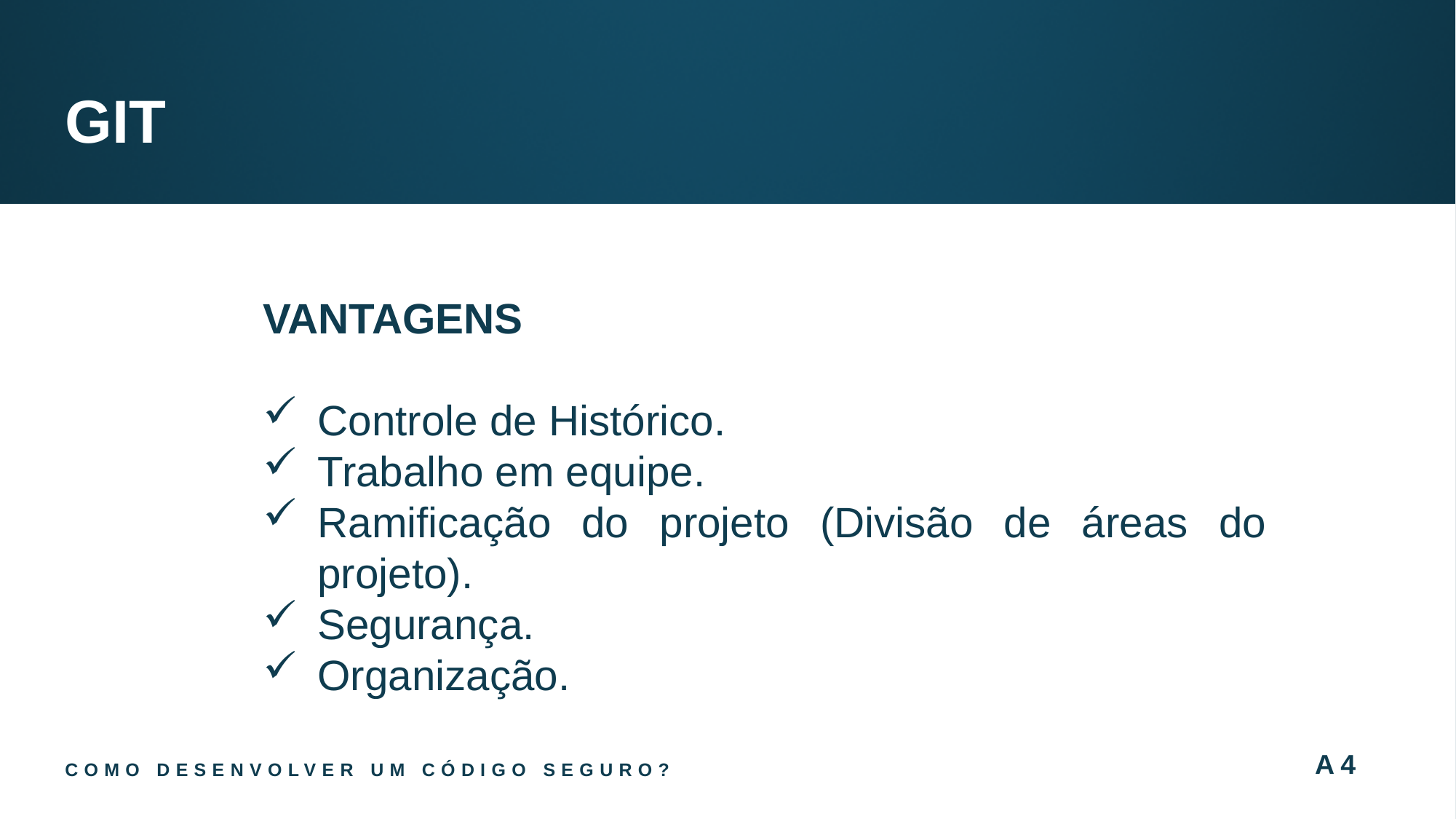

GIT

VANTAGENS

Controle de Histórico.
Trabalho em equipe.
Ramificação do projeto (Divisão de áreas do projeto).
Segurança.
Organização.

Como desenvolver um código seguro?
A4